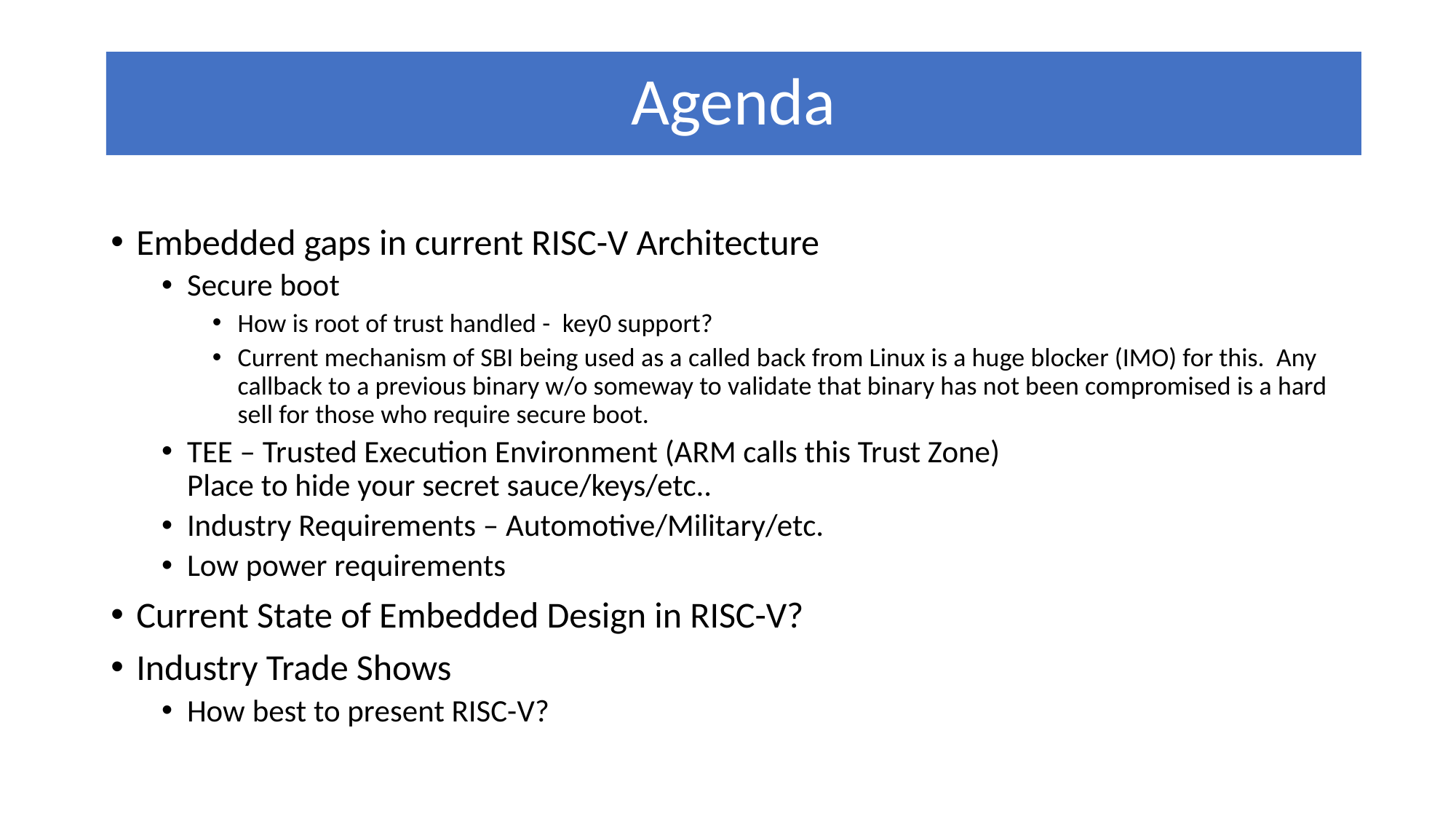

Agenda
Embedded gaps in current RISC-V Architecture
Secure boot
How is root of trust handled -  key0 support?
Current mechanism of SBI being used as a called back from Linux is a huge blocker (IMO) for this.  Any callback to a previous binary w/o someway to validate that binary has not been compromised is a hard sell for those who require secure boot.
TEE – Trusted Execution Environment (ARM calls this Trust Zone)
Place to hide your secret sauce/keys/etc..
Industry Requirements – Automotive/Military/etc.
Low power requirements
Current State of Embedded Design in RISC-V?
Industry Trade Shows
How best to present RISC-V?